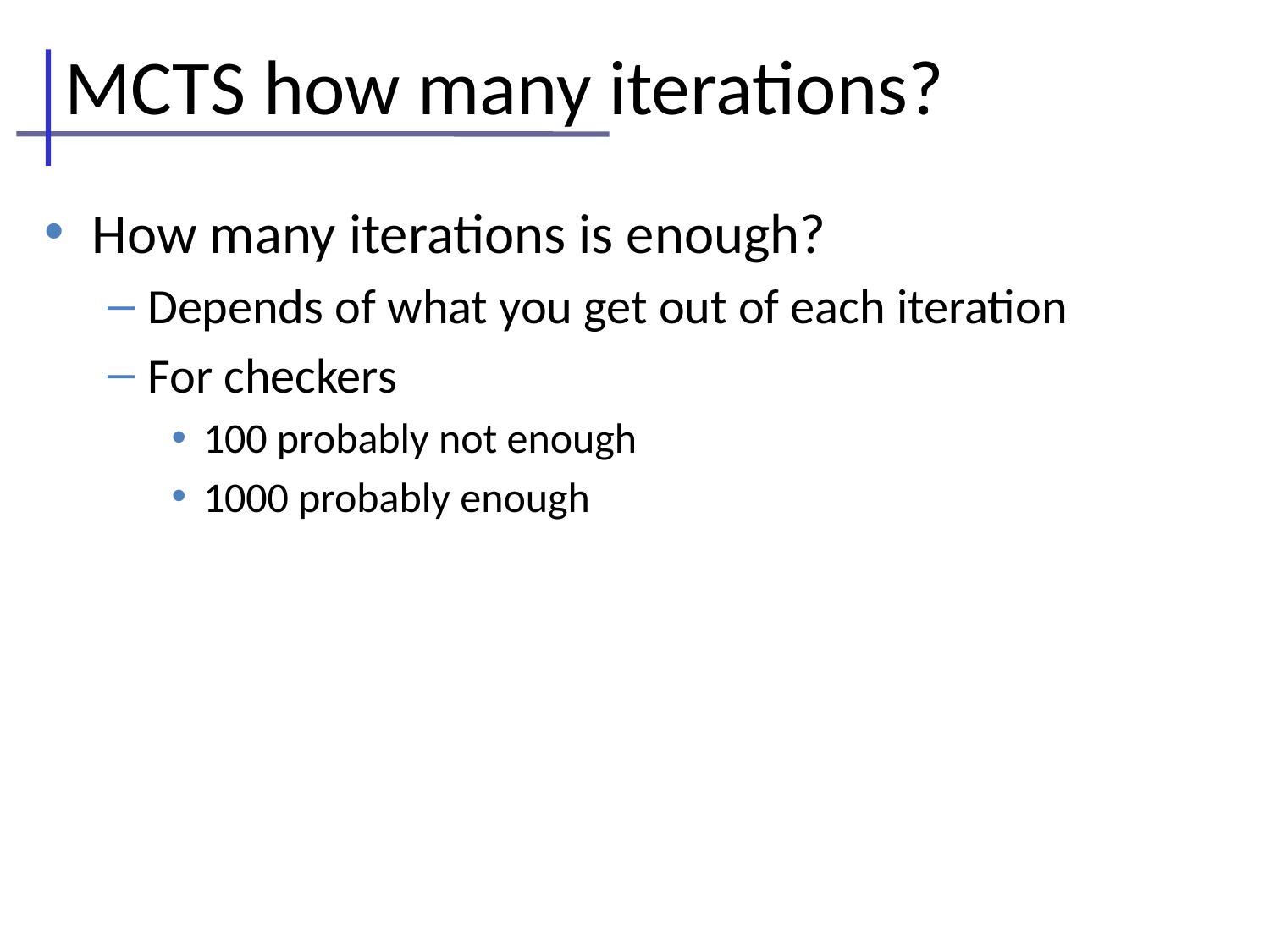

# MCTS how many iterations?
How many iterations is enough?
Depends of what you get out of each iteration
For checkers
100 probably not enough
1000 probably enough